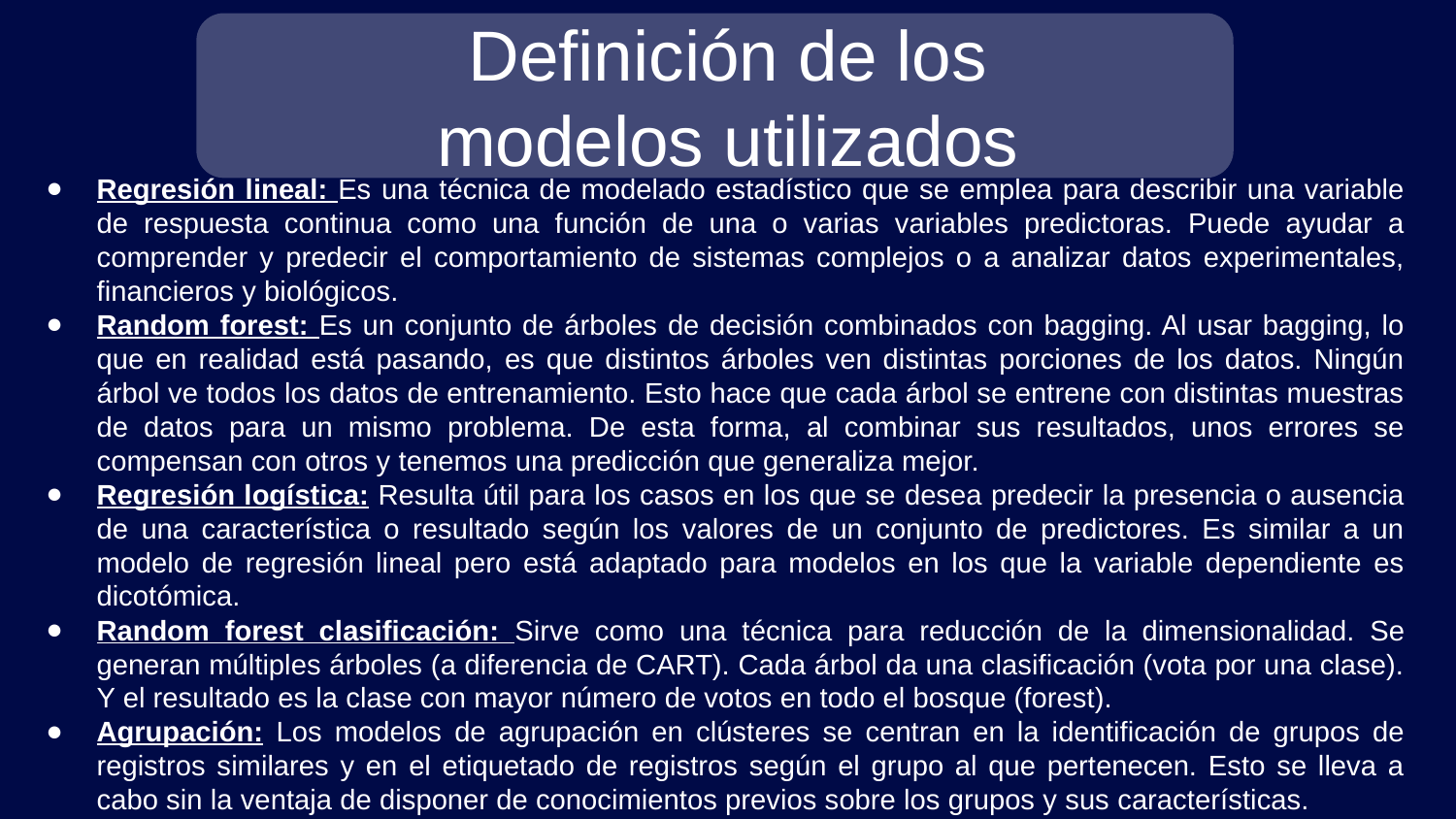

# Definición de los modelos utilizados
Regresión lineal: Es una técnica de modelado estadístico que se emplea para describir una variable de respuesta continua como una función de una o varias variables predictoras. Puede ayudar a comprender y predecir el comportamiento de sistemas complejos o a analizar datos experimentales, financieros y biológicos.
Random forest: Es un conjunto de árboles de decisión combinados con bagging. Al usar bagging, lo que en realidad está pasando, es que distintos árboles ven distintas porciones de los datos. Ningún árbol ve todos los datos de entrenamiento. Esto hace que cada árbol se entrene con distintas muestras de datos para un mismo problema. De esta forma, al combinar sus resultados, unos errores se compensan con otros y tenemos una predicción que generaliza mejor.
Regresión logística: Resulta útil para los casos en los que se desea predecir la presencia o ausencia de una característica o resultado según los valores de un conjunto de predictores. Es similar a un modelo de regresión lineal pero está adaptado para modelos en los que la variable dependiente es dicotómica.
Random forest clasificación: Sirve como una técnica para reducción de la dimensionalidad. Se generan múltiples árboles (a diferencia de CART). Cada árbol da una clasificación (vota por una clase). Y el resultado es la clase con mayor número de votos en todo el bosque (forest).
Agrupación: Los modelos de agrupación en clústeres se centran en la identificación de grupos de registros similares y en el etiquetado de registros según el grupo al que pertenecen. Esto se lleva a cabo sin la ventaja de disponer de conocimientos previos sobre los grupos y sus características.